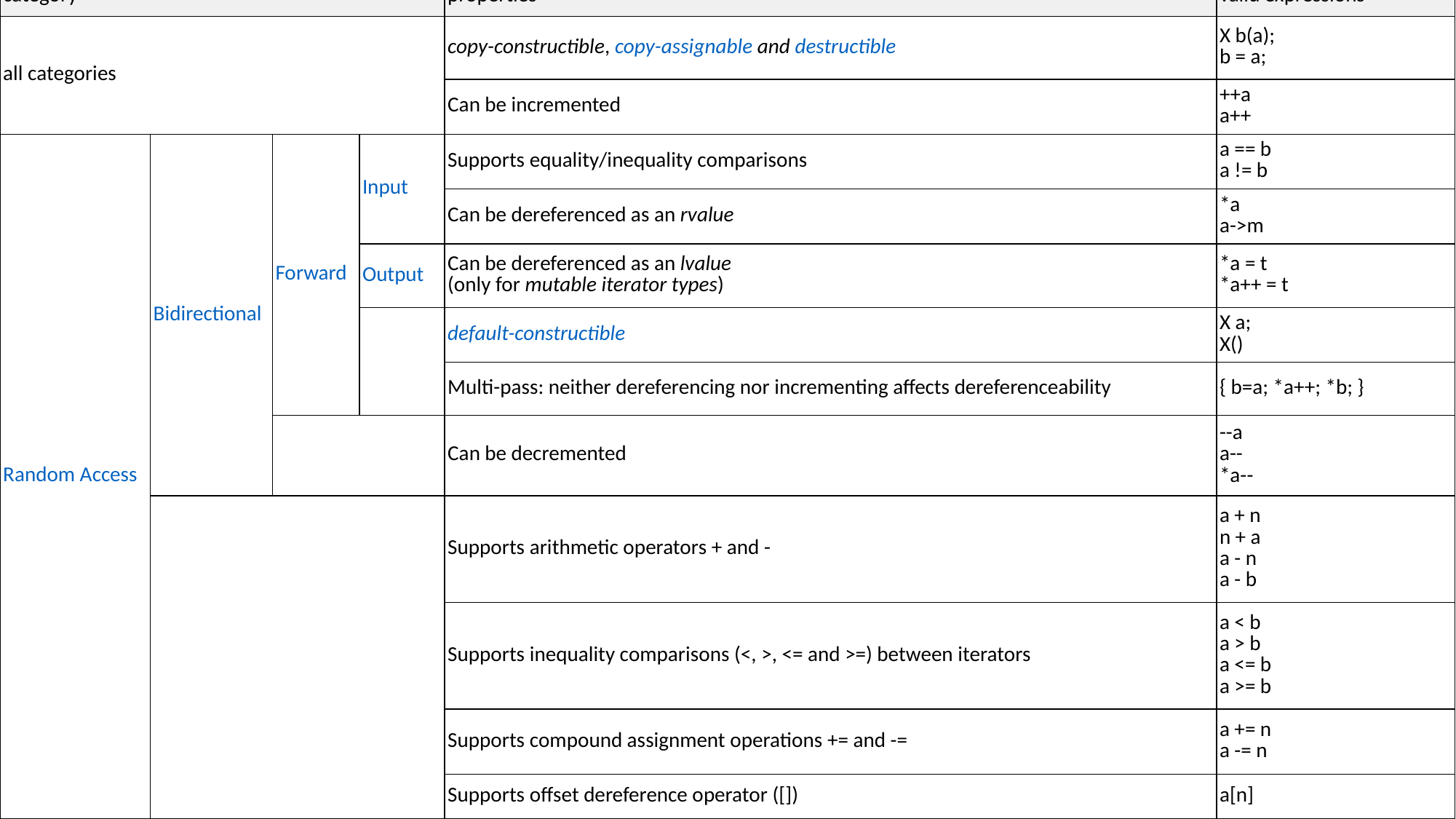

| category |  |  |  | properties | valid expressions |
| --- | --- | --- | --- | --- | --- |
| all categories |  |  |  | copy-constructible, copy-assignable and destructible | X b(a); b = a; |
|  |  |  |  | Can be incremented | ++a a++ |
| Random Access | Bidirectional | Forward | Input | Supports equality/inequality comparisons | a == b a != b |
|  |  |  |  | Can be dereferenced as an rvalue | \*a a->m |
|  |  |  | Output | Can be dereferenced as an lvalue  (only for mutable iterator types) | \*a = t \*a++ = t |
|  |  |  |  | default-constructible | X a; X() |
|  |  |  |  | Multi-pass: neither dereferencing nor incrementing affects dereferenceability | { b=a; \*a++; \*b; } |
|  |  |  |  | Can be decremented | --a a-- \*a-- |
|  |  |  |  | Supports arithmetic operators + and - | a + n n + a a - n a - b |
|  |  |  |  | Supports inequality comparisons (<, >, <= and >=) between iterators | a < b a > b a <= b a >= b |
|  |  |  |  | Supports compound assignment operations += and -= | a += n a -= n |
|  |  |  |  | Supports offset dereference operator ([]) | a[n] |